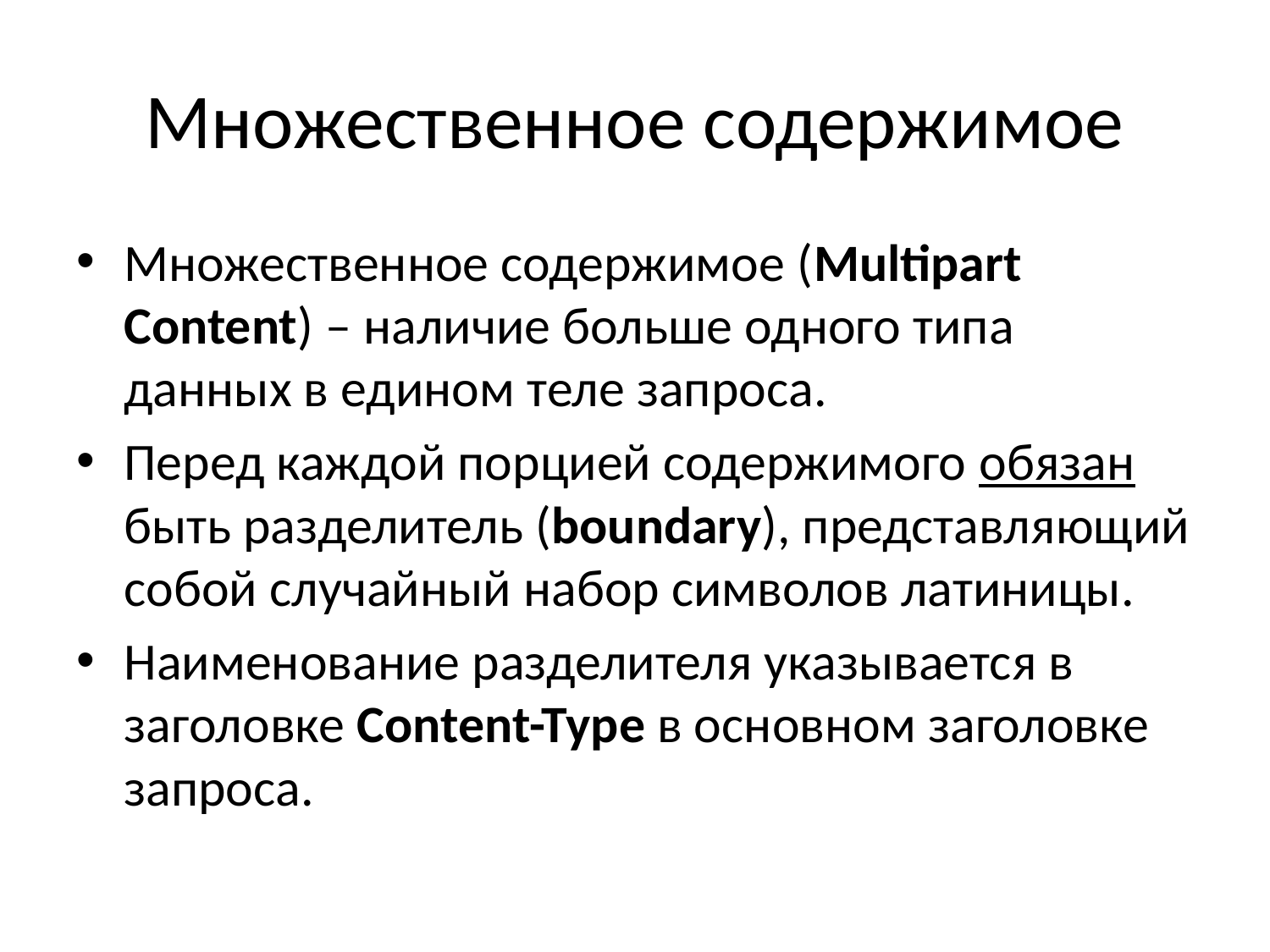

# Множественное содержимое
Множественное содержимое (Multipart Content) – наличие больше одного типа данных в едином теле запроса.
Перед каждой порцией содержимого обязан быть разделитель (boundary), представляющий собой случайный набор символов латиницы.
Наименование разделителя указывается в заголовке Content-Type в основном заголовке запроса.